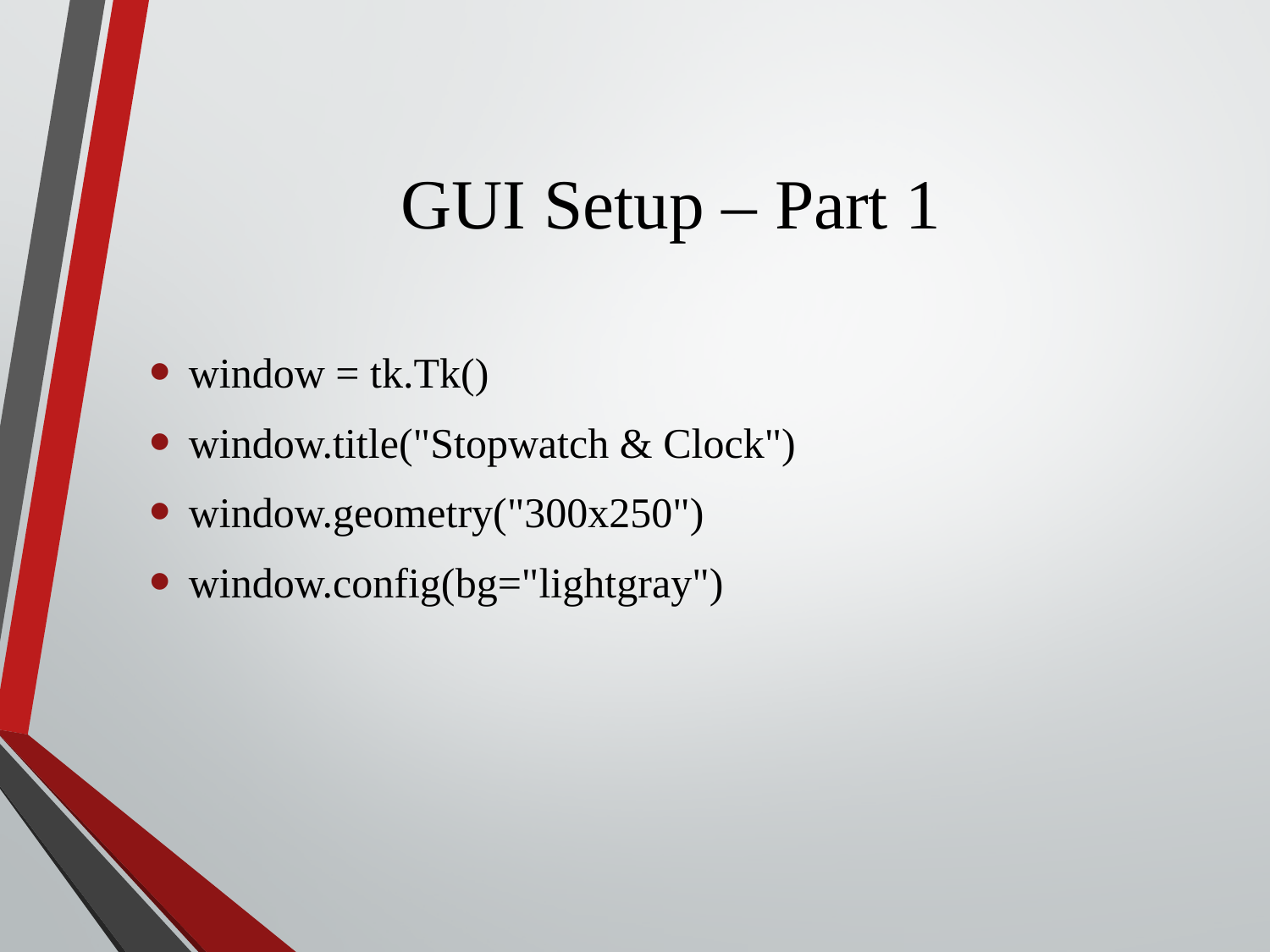

# GUI Setup – Part 1
window = tk.Tk()
window.title("Stopwatch & Clock")
window.geometry("300x250")
window.config(bg="lightgray")